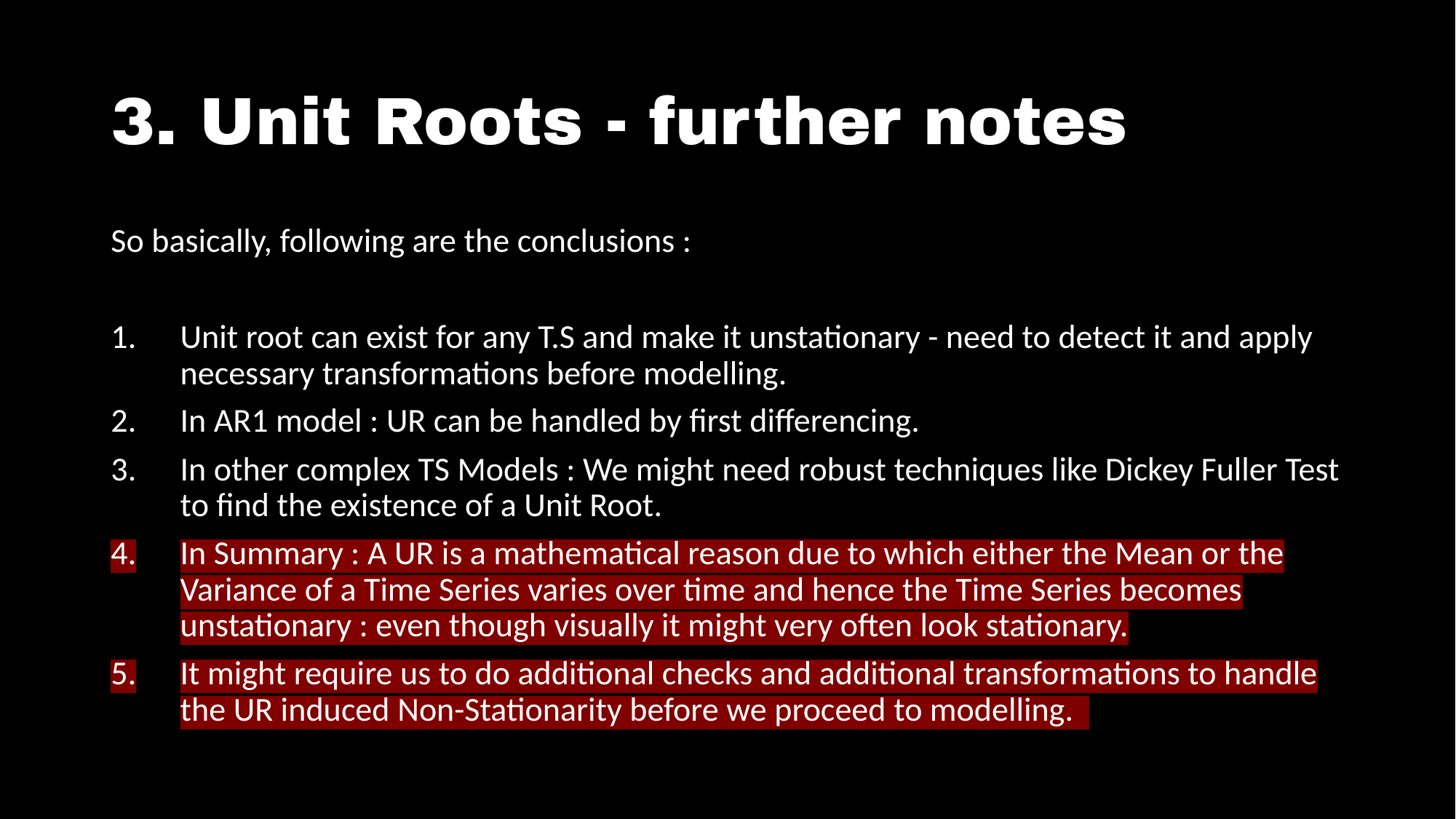

# 3. Unit Roots - further notes
So basically, following are the conclusions :

Unit root can exist for any T.S and make it unstationary - need to detect it and apply necessary transformations before modelling.
In AR1 model : UR can be handled by first differencing.
In other complex TS Models : We might need robust techniques like Dickey Fuller Test to find the existence of a Unit Root.
In Summary : A UR is a mathematical reason due to which either the Mean or the Variance of a Time Series varies over time and hence the Time Series becomes unstationary : even though visually it might very often look stationary.
It might require us to do additional checks and additional transformations to handle the UR induced Non-Stationarity before we proceed to modelling.